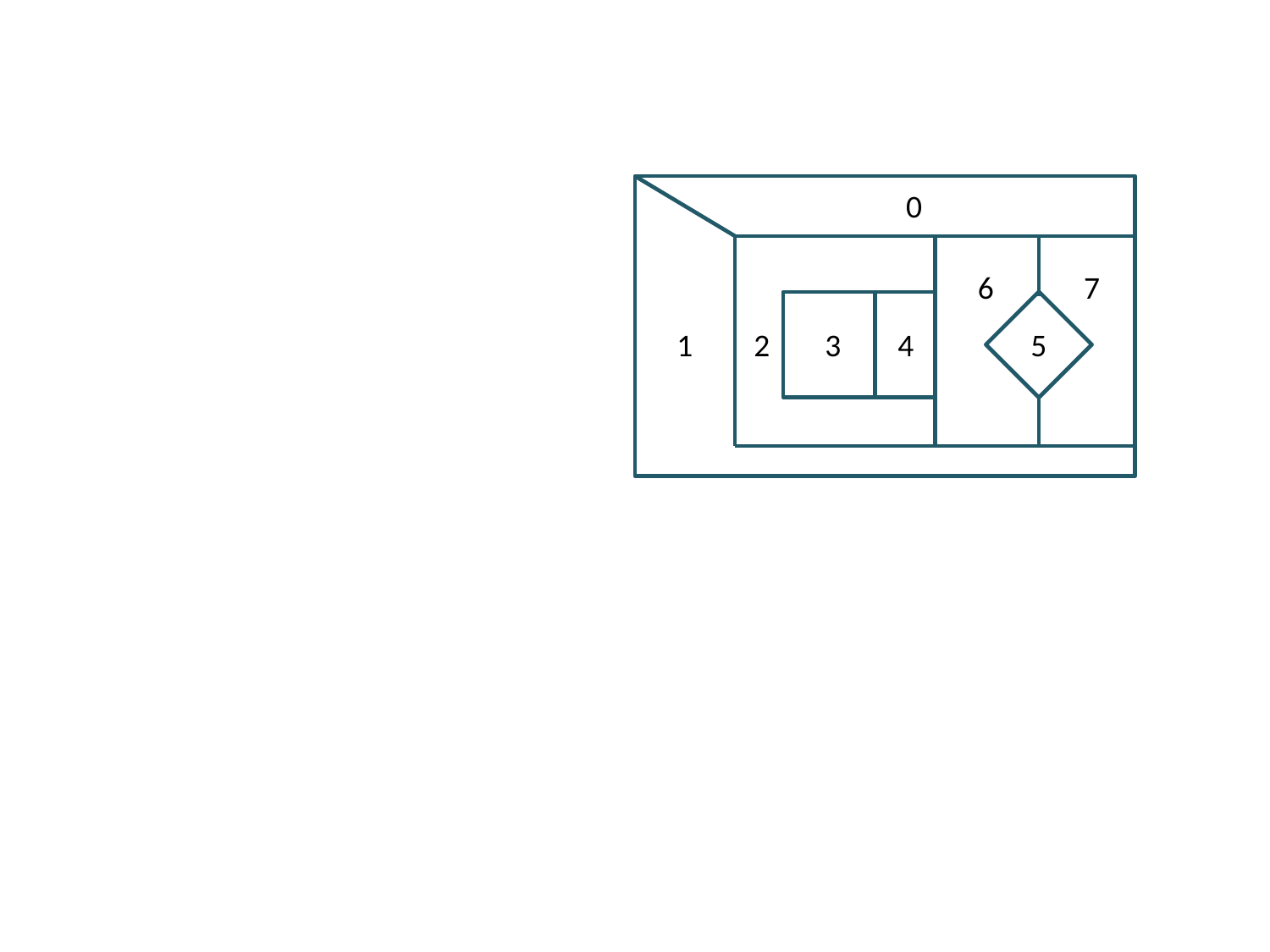

0
6
7

1
2
3
4
5